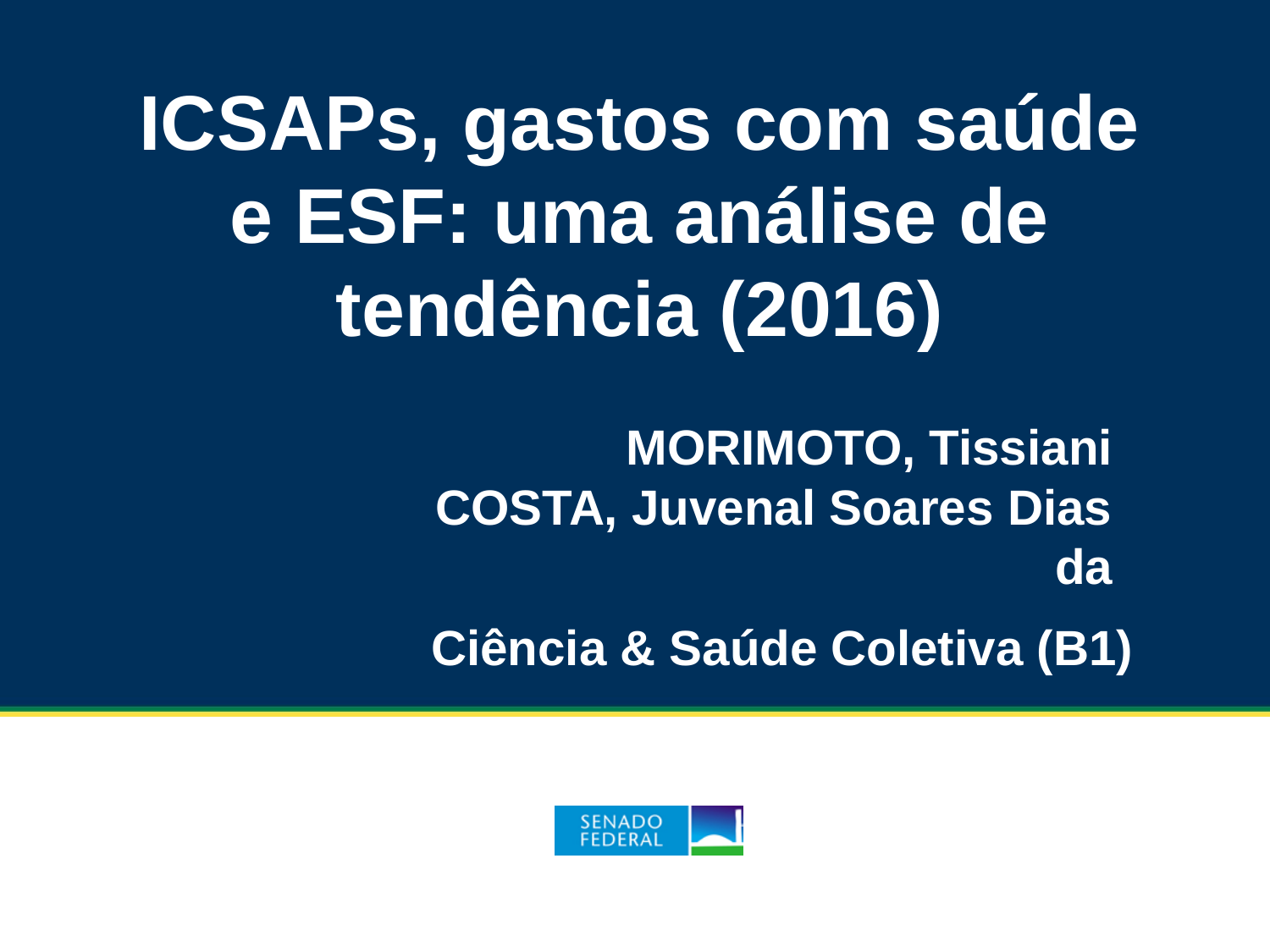

ICSAPs, gastos com saúde e ESF: uma análise de tendência (2016)
MORIMOTO, Tissiani
COSTA, Juvenal Soares Dias da
Ciência & Saúde Coletiva (B1)